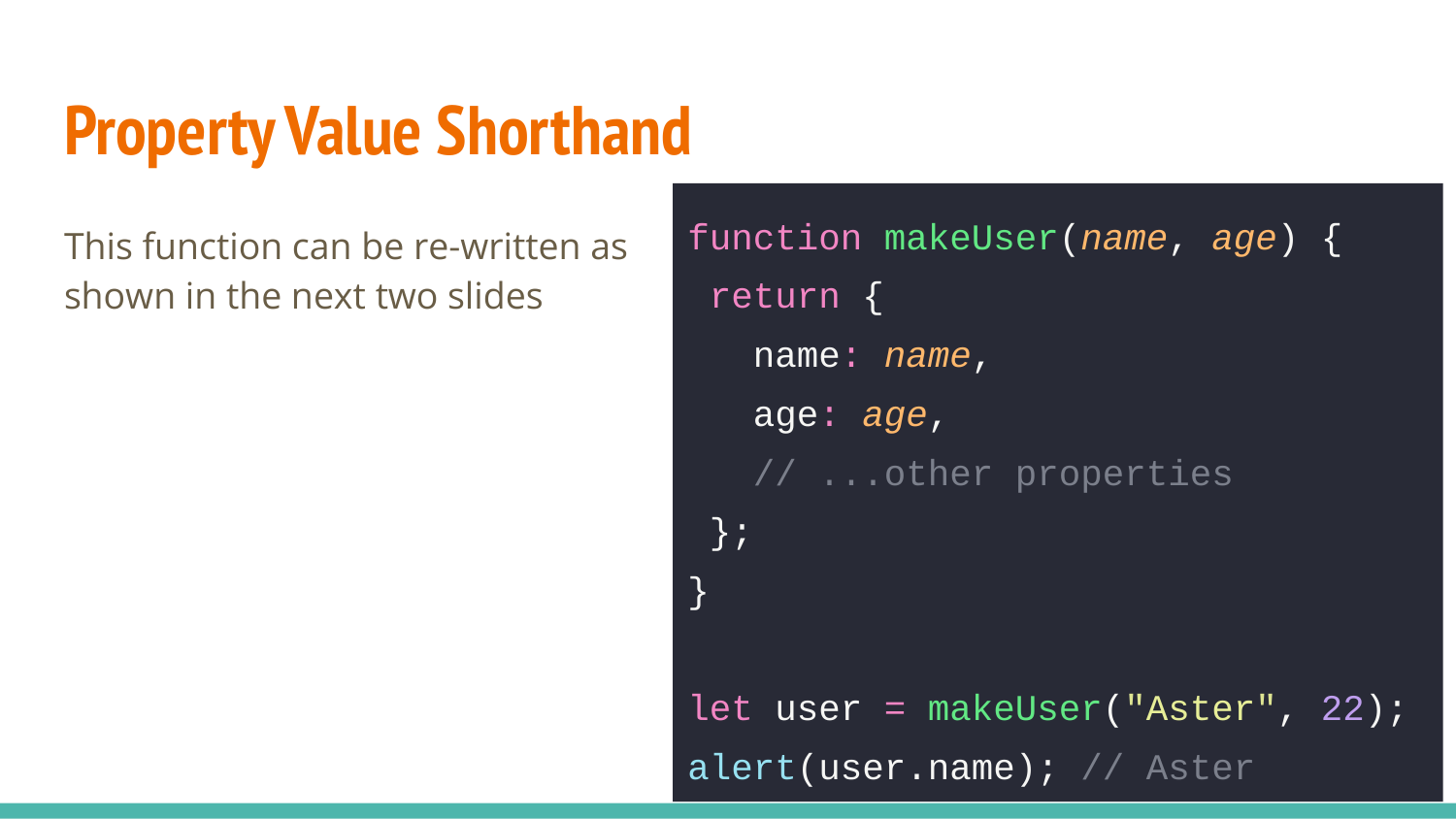

# Property Value Shorthand

function makeUser(name, age) {
 return {
   name: name,
   age: age,
   // ...other properties
 };
}

let user = makeUser("Aster", 22);
alert(user.name); // Aster
This function can be re-written as shown in the next two slides